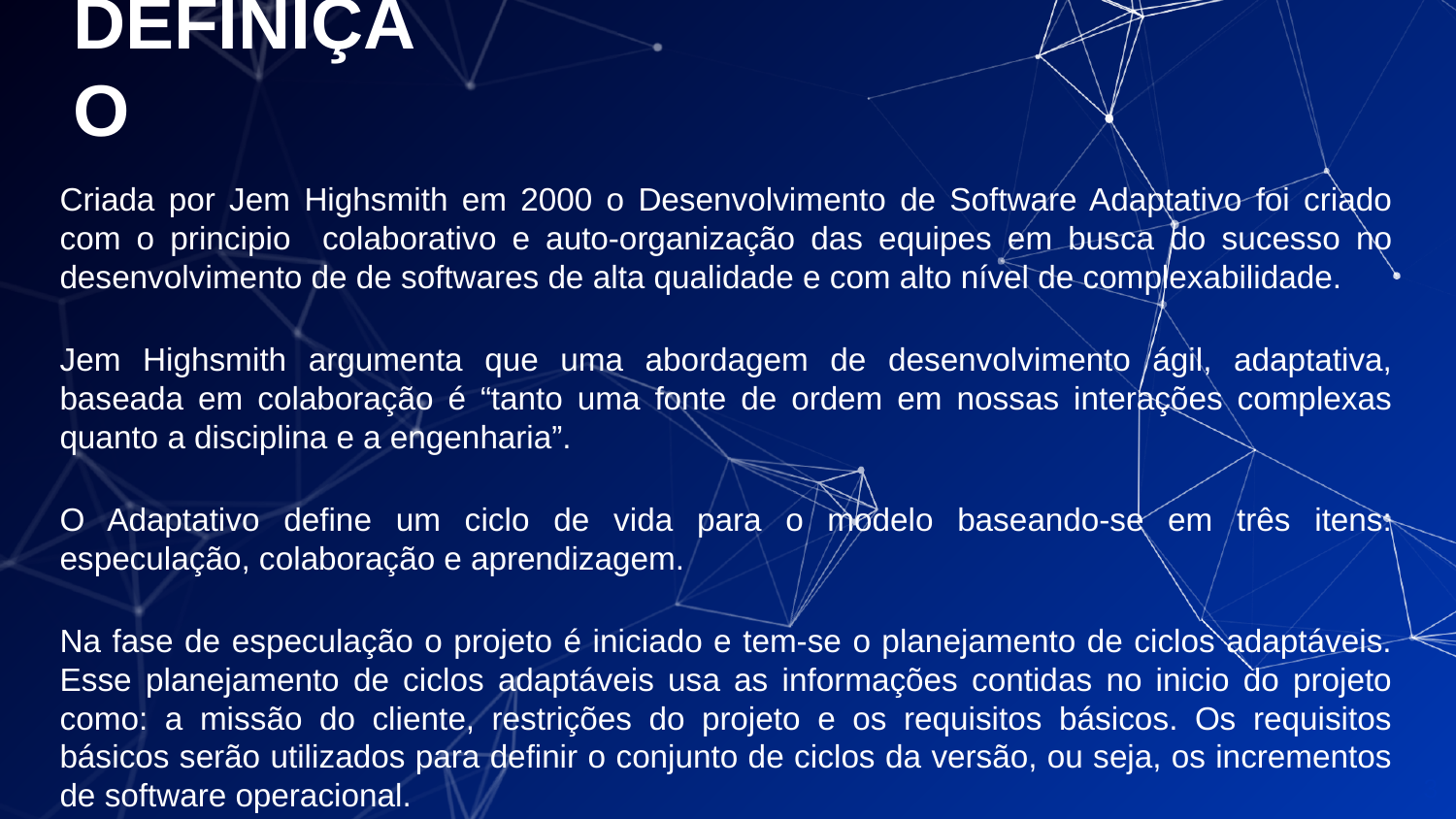

# DEFINIÇÃO
Criada por Jem Highsmith em 2000 o Desenvolvimento de Software Adaptativo foi criado com o principio  colaborativo e auto-organização das equipes em busca do sucesso no desenvolvimento de de softwares de alta qualidade e com alto nível de complexabilidade.

Jem Highsmith argumenta que uma abordagem de desenvolvimento ágil, adaptativa, baseada em colaboração é “tanto uma fonte de ordem em nossas interações complexas quanto a disciplina e a engenharia”.

O Adaptativo define um ciclo de vida para o modelo baseando-se em três itens: especulação, colaboração e aprendizagem.

Na fase de especulação o projeto é iniciado e tem-se o planejamento de ciclos adaptáveis. Esse planejamento de ciclos adaptáveis usa as informações contidas no inicio do projeto como: a missão do cliente, restrições do projeto e os requisitos básicos. Os requisitos básicos serão utilizados para definir o conjunto de ciclos da versão, ou seja, os incrementos de software operacional.
3